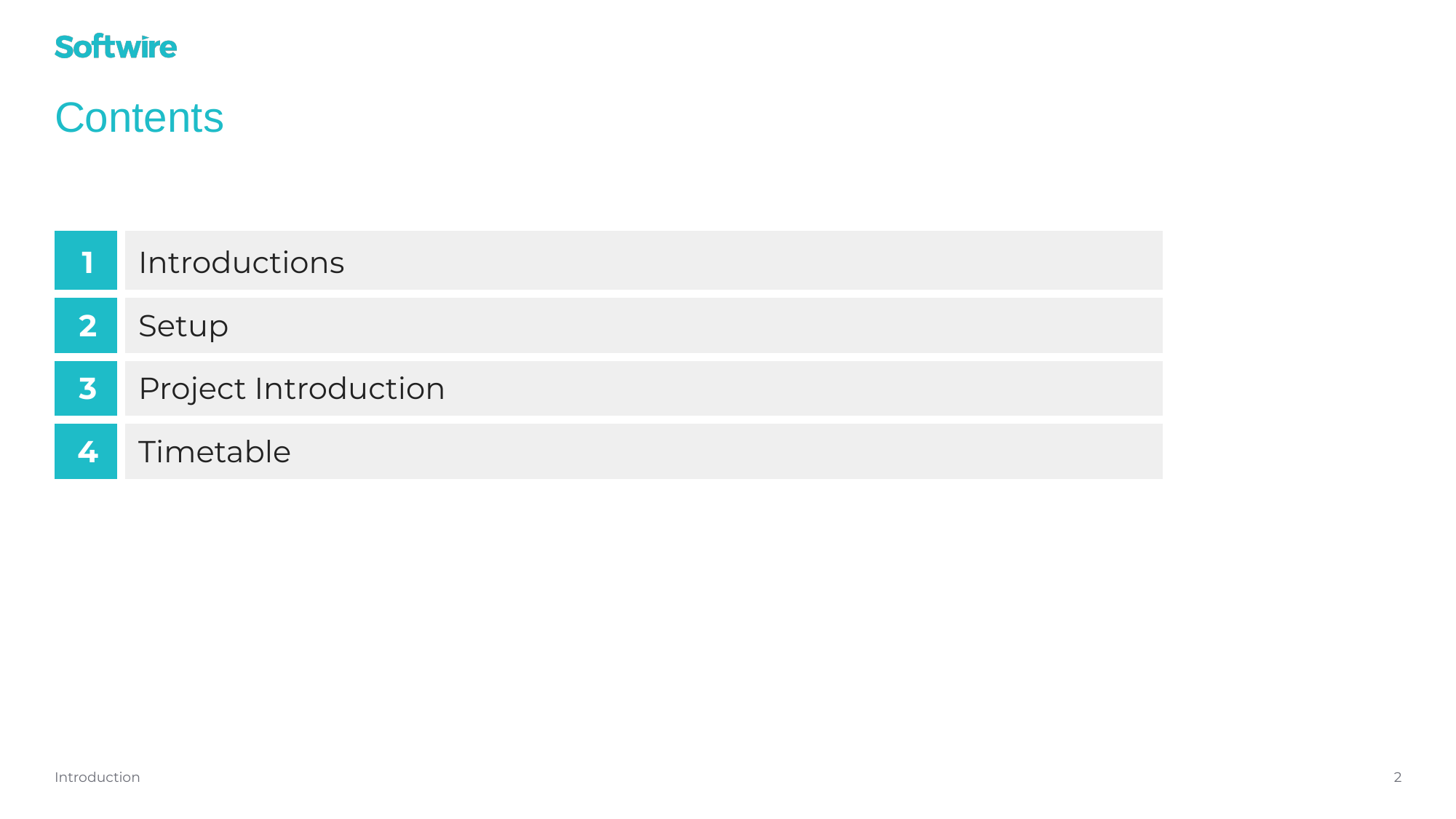

# Contents
| 1 | Introductions |
| --- | --- |
| 2 | Setup |
| 3 | Project Introduction |
| 4 | Timetable |
Introduction
2